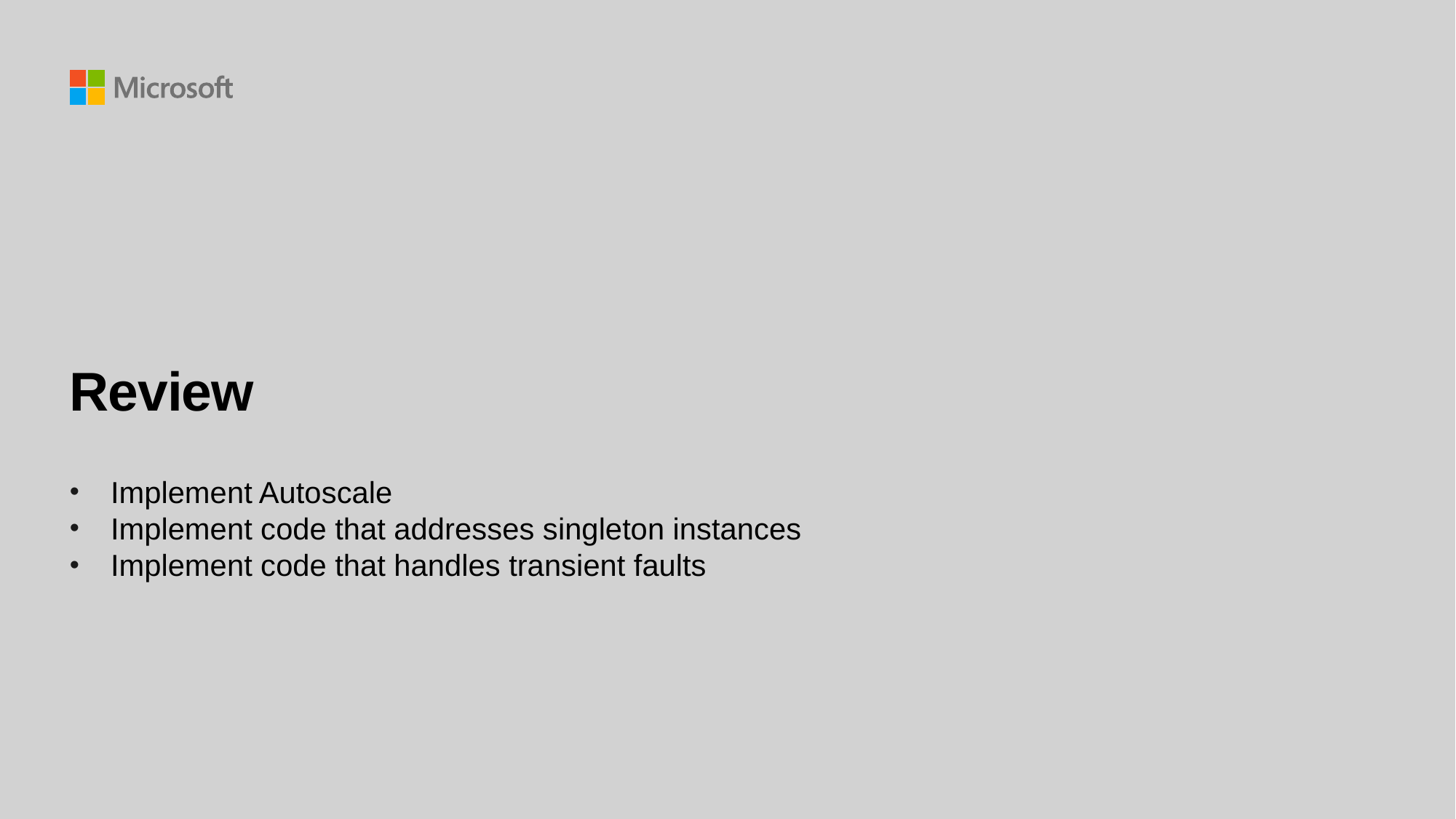

# Review
Implement Autoscale
Implement code that addresses singleton instances
Implement code that handles transient faults